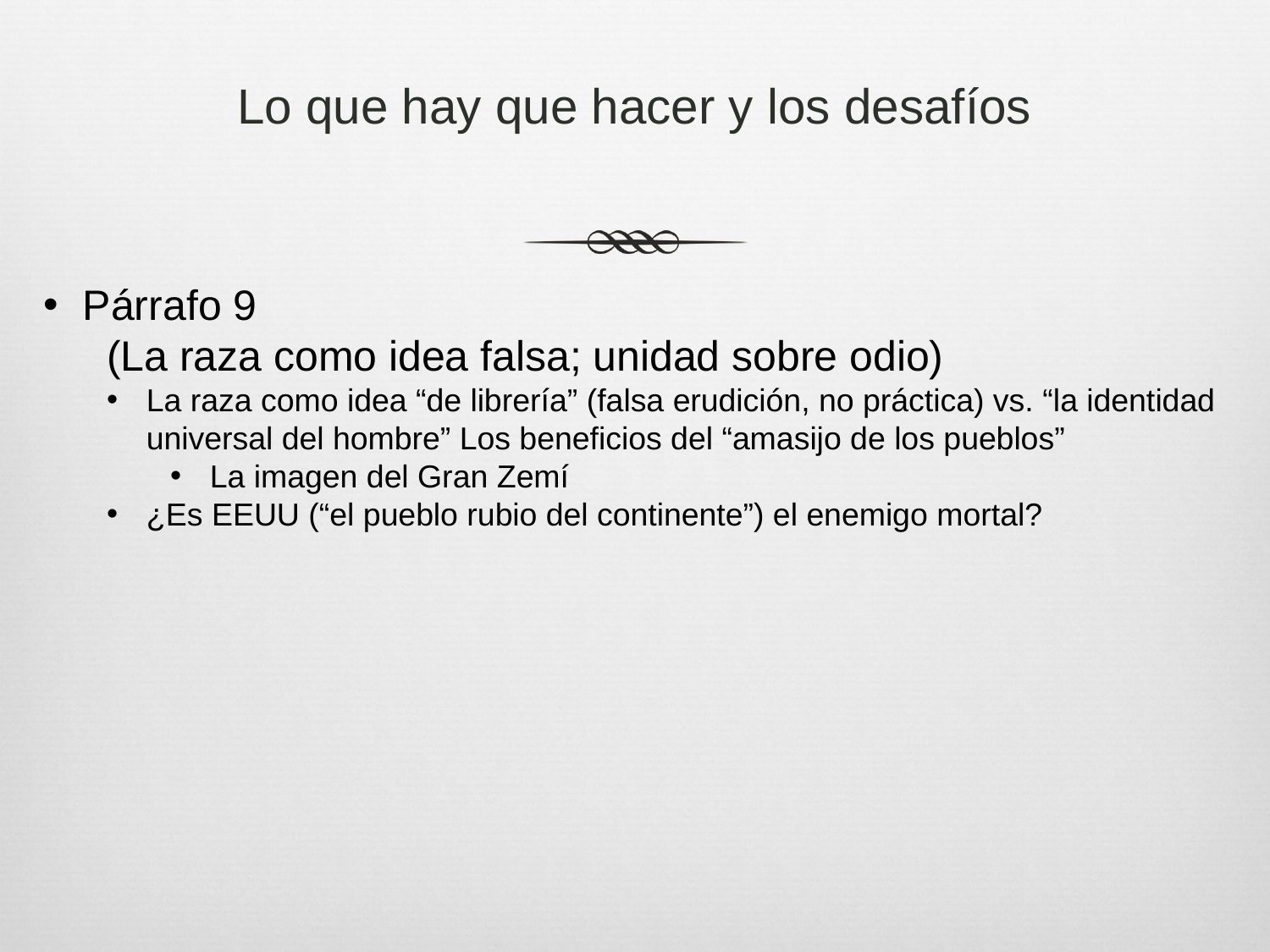

# Lo que hay que hacer y los desafíos
Párrafo 9
(La raza como idea falsa; unidad sobre odio)
La raza como idea “de librería” (falsa erudición, no práctica) vs. “la identidad universal del hombre” Los beneficios del “amasijo de los pueblos”
La imagen del Gran Zemí
¿Es EEUU (“el pueblo rubio del continente”) el enemigo mortal?